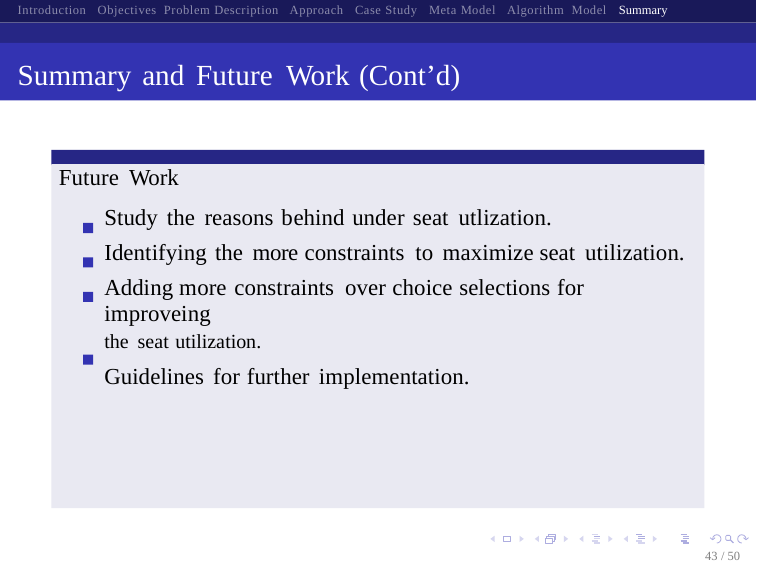

Introduction   Objectives  Problem Description   Approach   Case Study   Meta Model   Algorithm  Model   Summary

Summary and Future Work (Cont’d)

Future Work
Study the reasons behind under seat utlization.
Identifying the more constraints to maximize seat utilization.
Adding more constraints over choice selections for improveing
the seat utilization.
Guidelines for further implementation.

43 / 50